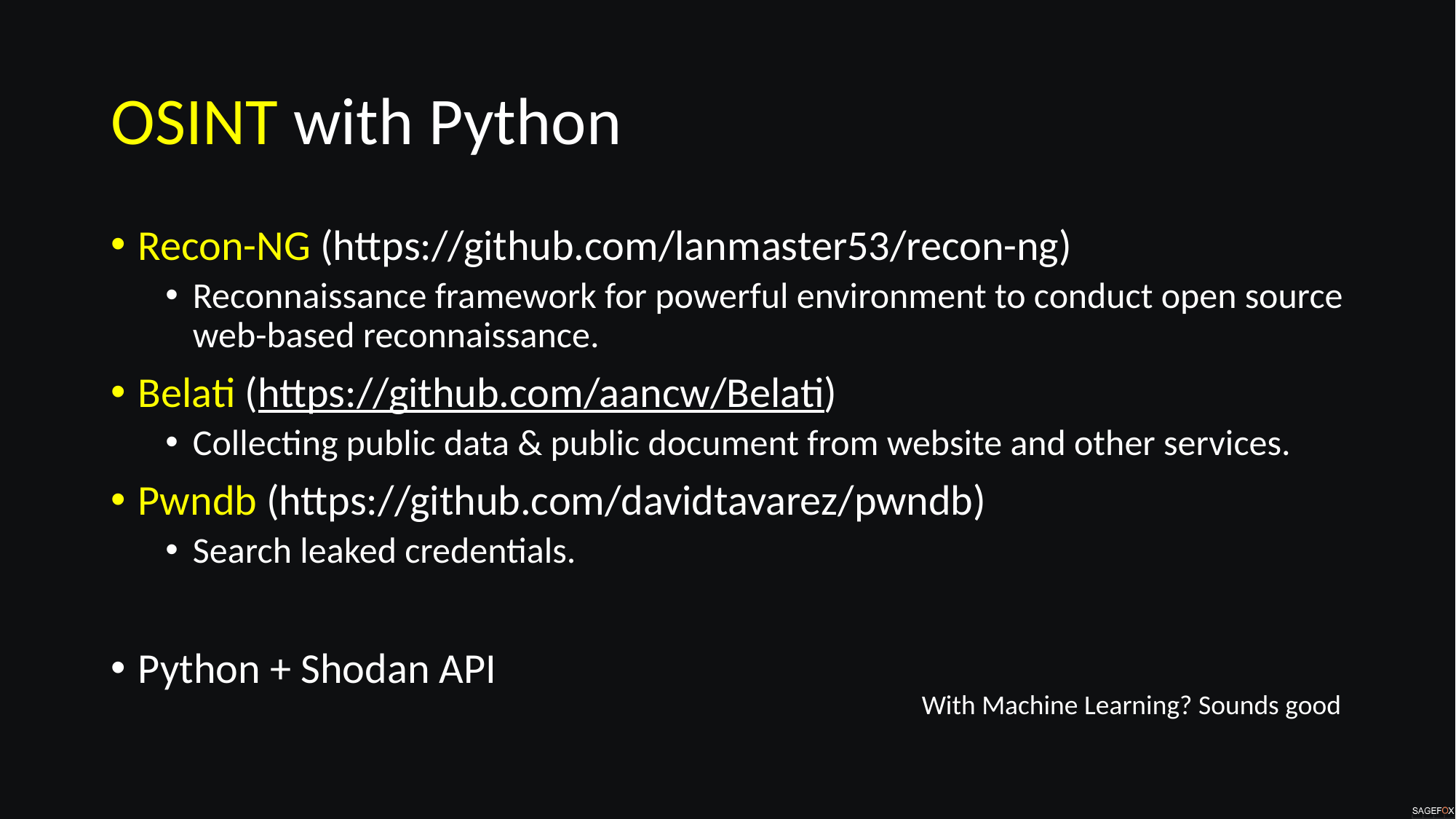

# OSINT with Python
Recon-NG (https://github.com/lanmaster53/recon-ng)
Reconnaissance framework for powerful environment to conduct open source web-based reconnaissance.
Belati (https://github.com/aancw/Belati)
Collecting public data & public document from website and other services.
Pwndb (https://github.com/davidtavarez/pwndb)
Search leaked credentials.

Python + Shodan API
With Machine Learning? Sounds good